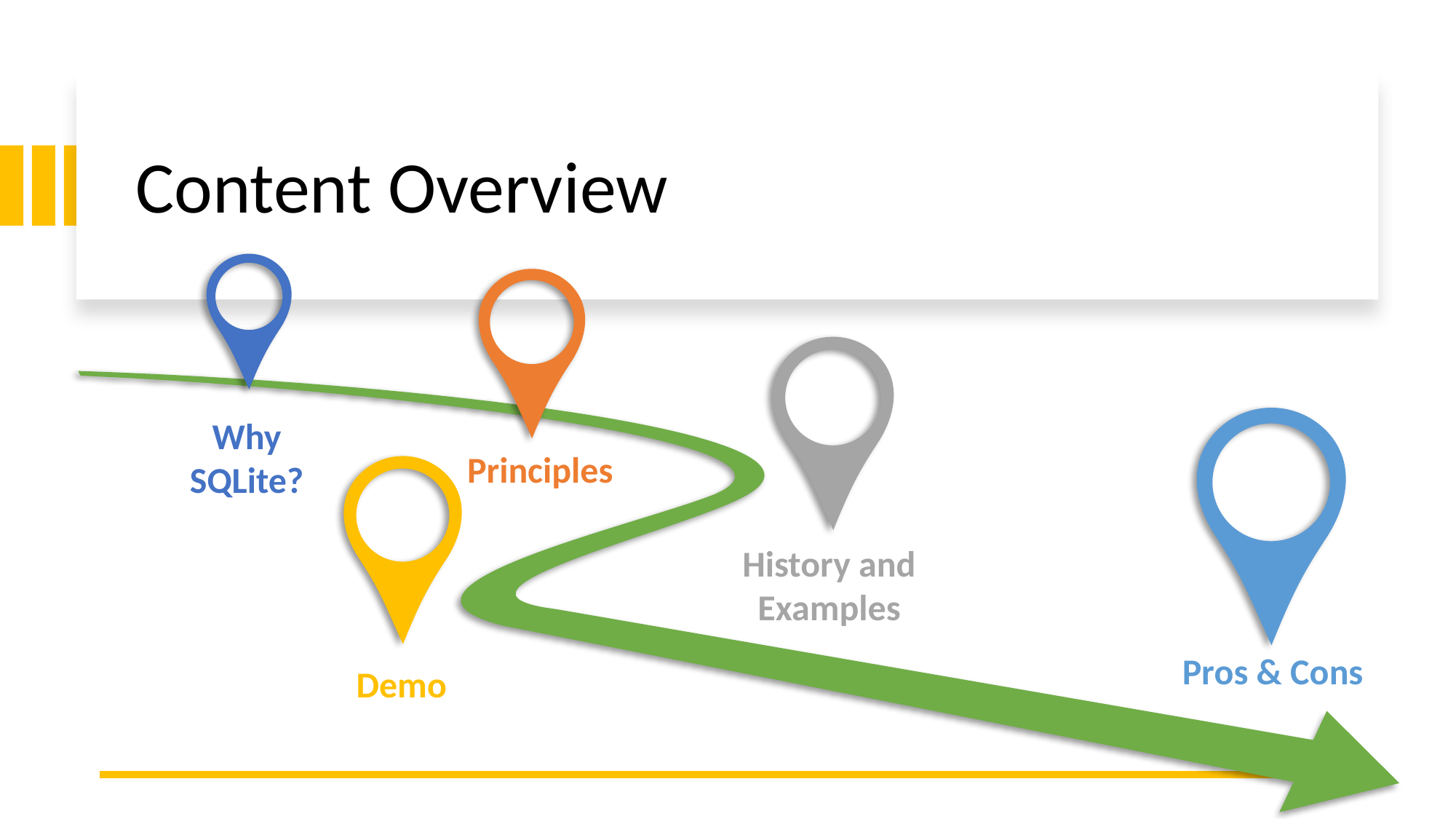

# Content Overview

Why SQLite?

Principles

History and Examples
Pros & Cons
Demo